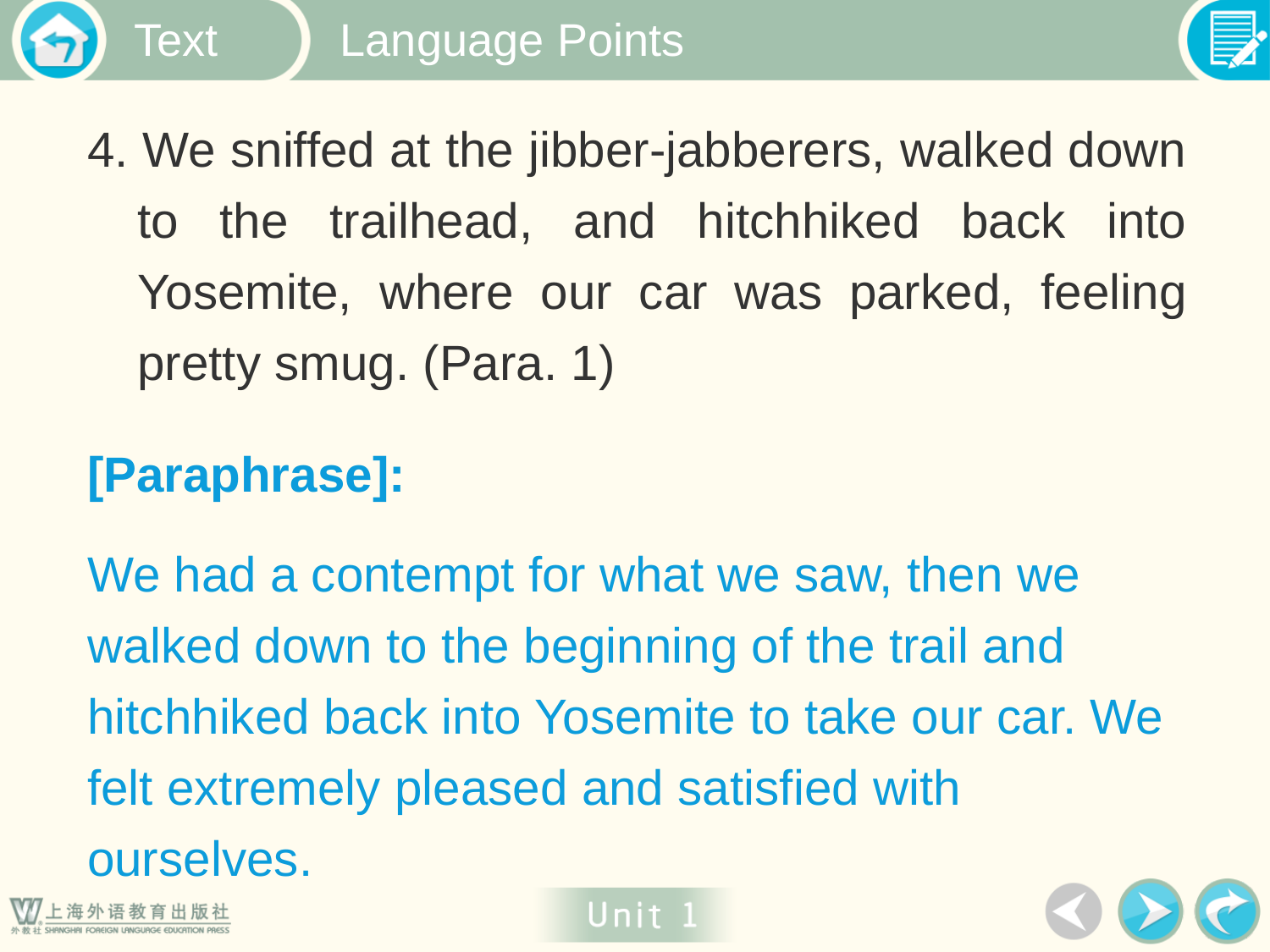

Language Points
4. We sniffed at the jibber-jabberers, walked down to the trailhead, and hitchhiked back into Yosemite, where our car was parked, feeling pretty smug. (Para. 1)

[Paraphrase]:
We had a contempt for what we saw, then we walked down to the beginning of the trail and hitchhiked back into Yosemite to take our car. We felt extremely pleased and satisfied with ourselves.